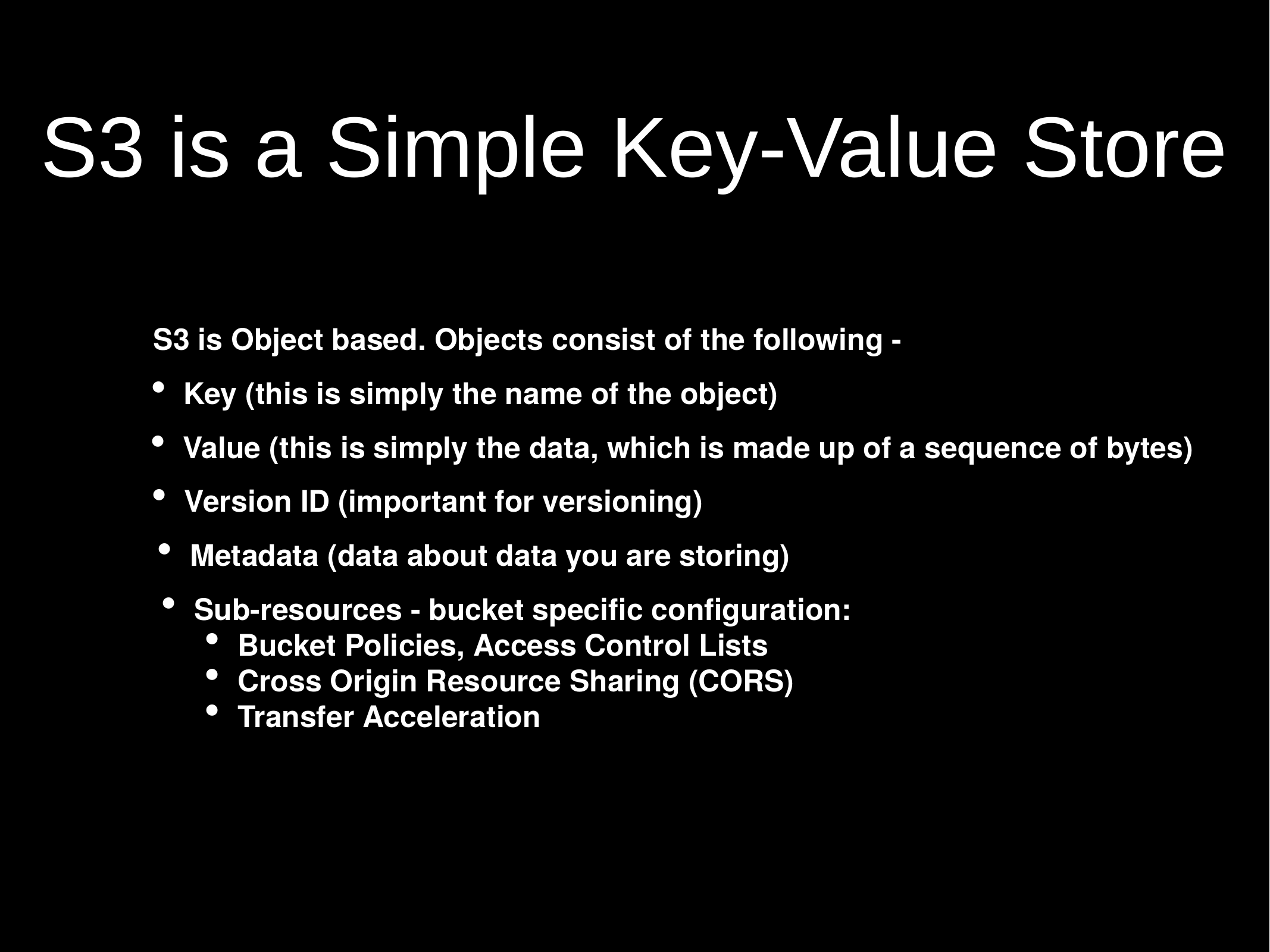

S3 is a Simple Key-Value Store
S3 is Object based. Objects consist of the following -
Key (this is simply the name of the object)
Value (this is simply the data, which is made up of a sequence of bytes)
Version ID (important for versioning)
Metadata (data about data you are storing)
Sub-resources - bucket specific configuration:
Bucket Policies, Access Control Lists
Cross Origin Resource Sharing (CORS)
Transfer Acceleration